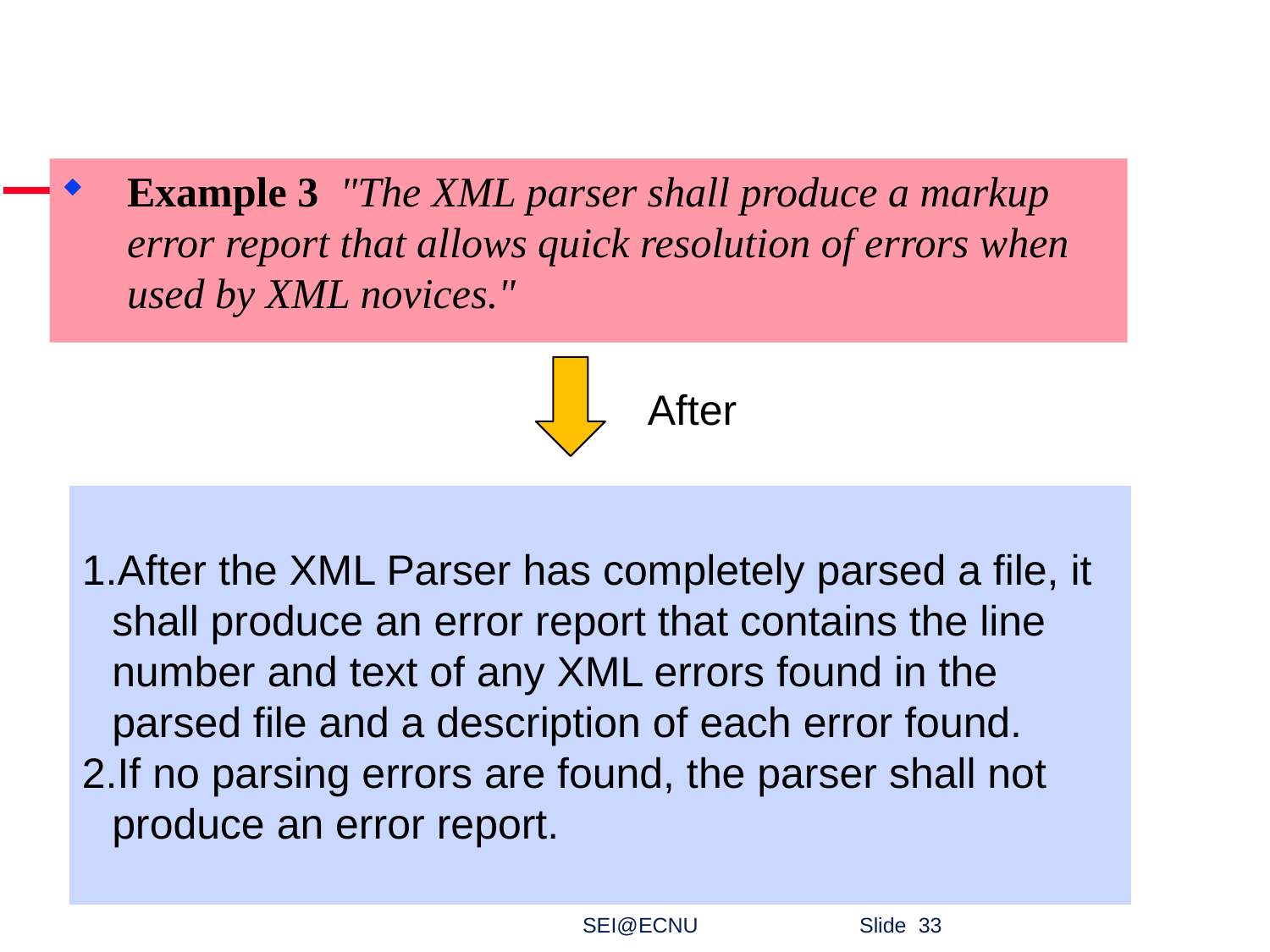

Example 3  "The XML parser shall produce a markup error report that allows quick resolution of errors when used by XML novices."

After

After the XML Parser has completely parsed a file, it shall produce an error report that contains the line number and text of any XML errors found in the parsed file and a description of each error found.
If no parsing errors are found, the parser shall not produce an error report.